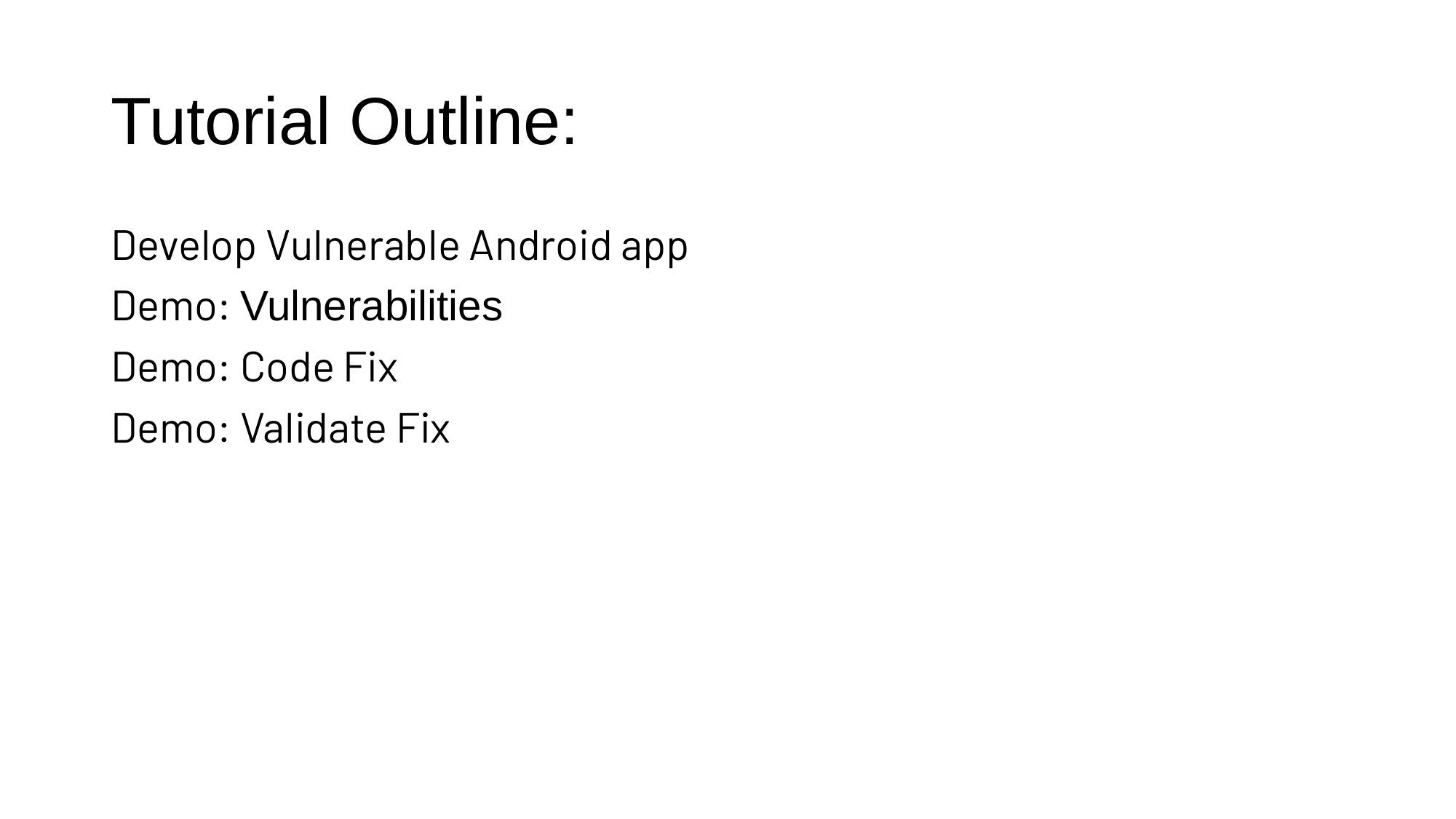

# Tutorial Outline:
Develop Vulnerable Android app
Demo: Vulnerabilities
Demo: Code Fix
Demo: Validate Fix